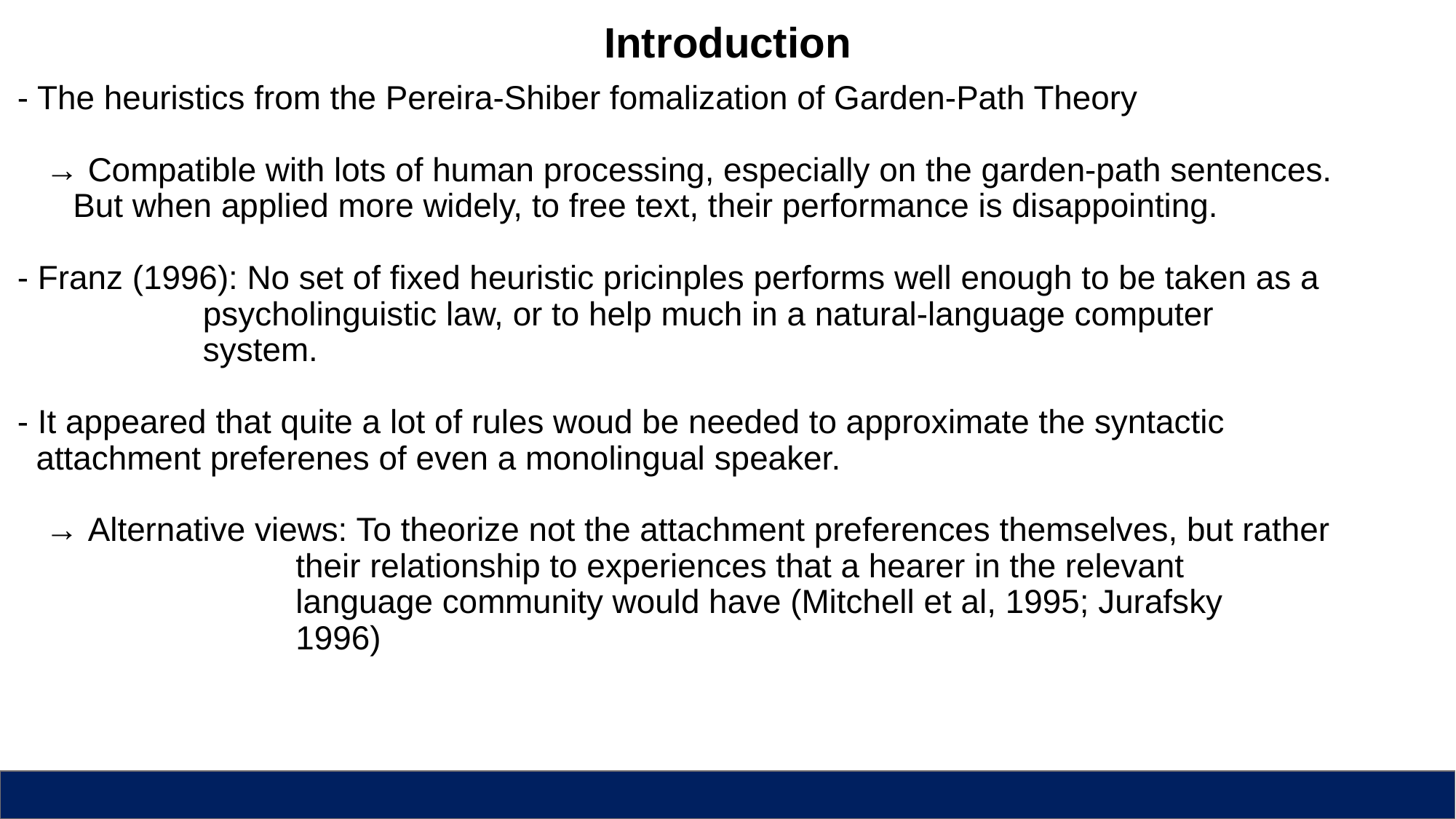

Introduction

- The heuristics from the Pereira-Shiber fomalization of Garden-Path Theory

   → Compatible with lots of human processing, especially on the garden-path sentences.
      But when applied more widely, to free text, their performance is disappointing.

- Franz (1996): No set of fixed heuristic pricinples performs well enough to be taken as a
                    psycholinguistic law, or to help much in a natural-language computer
                    system.

- It appeared that quite a lot of rules woud be needed to approximate the syntactic
  attachment preferenes of even a monolingual speaker.

   → Alternative views: To theorize not the attachment preferences themselves, but rather
                              their relationship to experiences that a hearer in the relevant
                              language community would have (Mitchell et al, 1995; Jurafsky
                              1996)